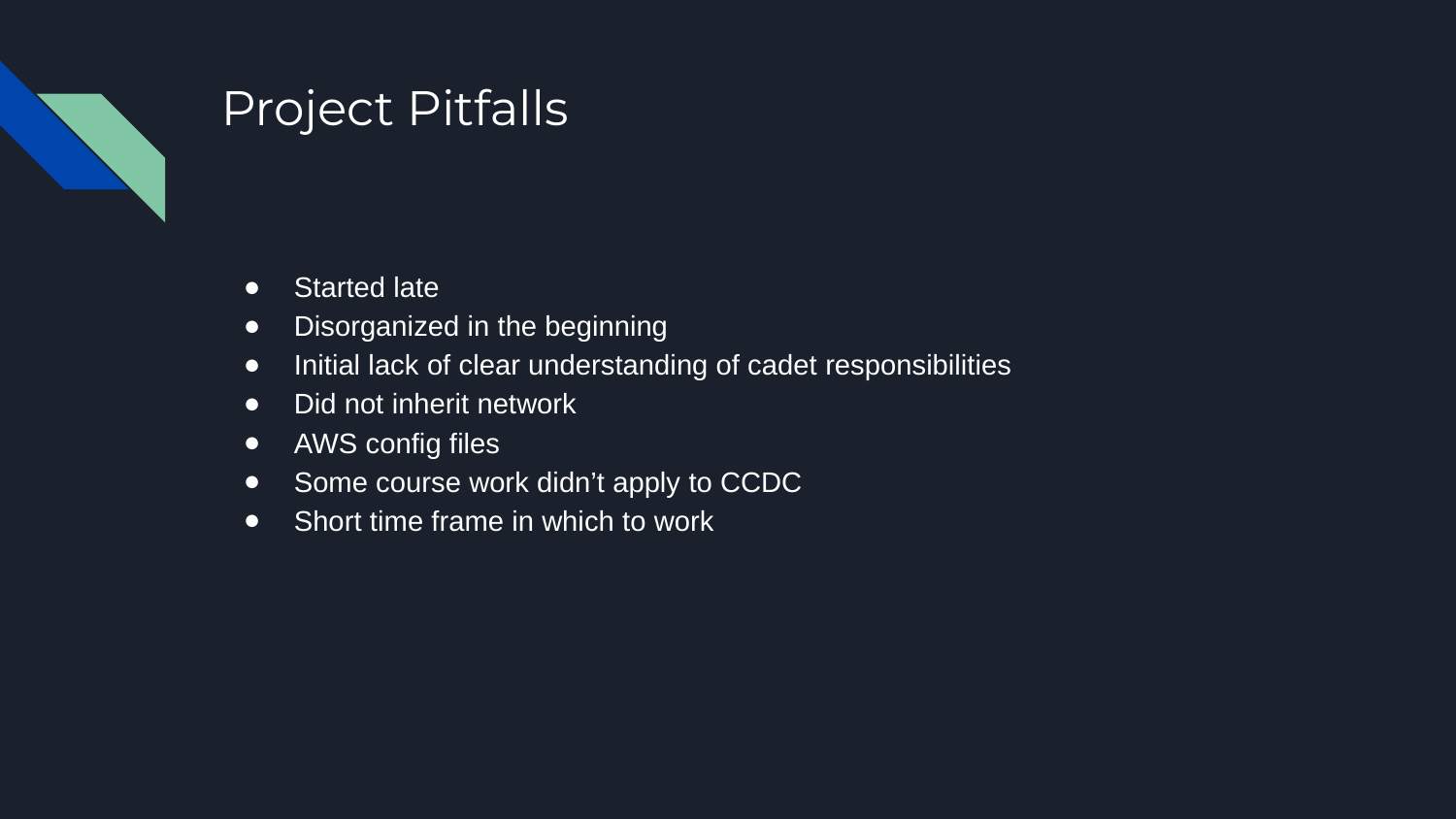

# Project Pitfalls
Started late
Disorganized in the beginning
Initial lack of clear understanding of cadet responsibilities
Did not inherit network
AWS config files
Some course work didn’t apply to CCDC
Short time frame in which to work